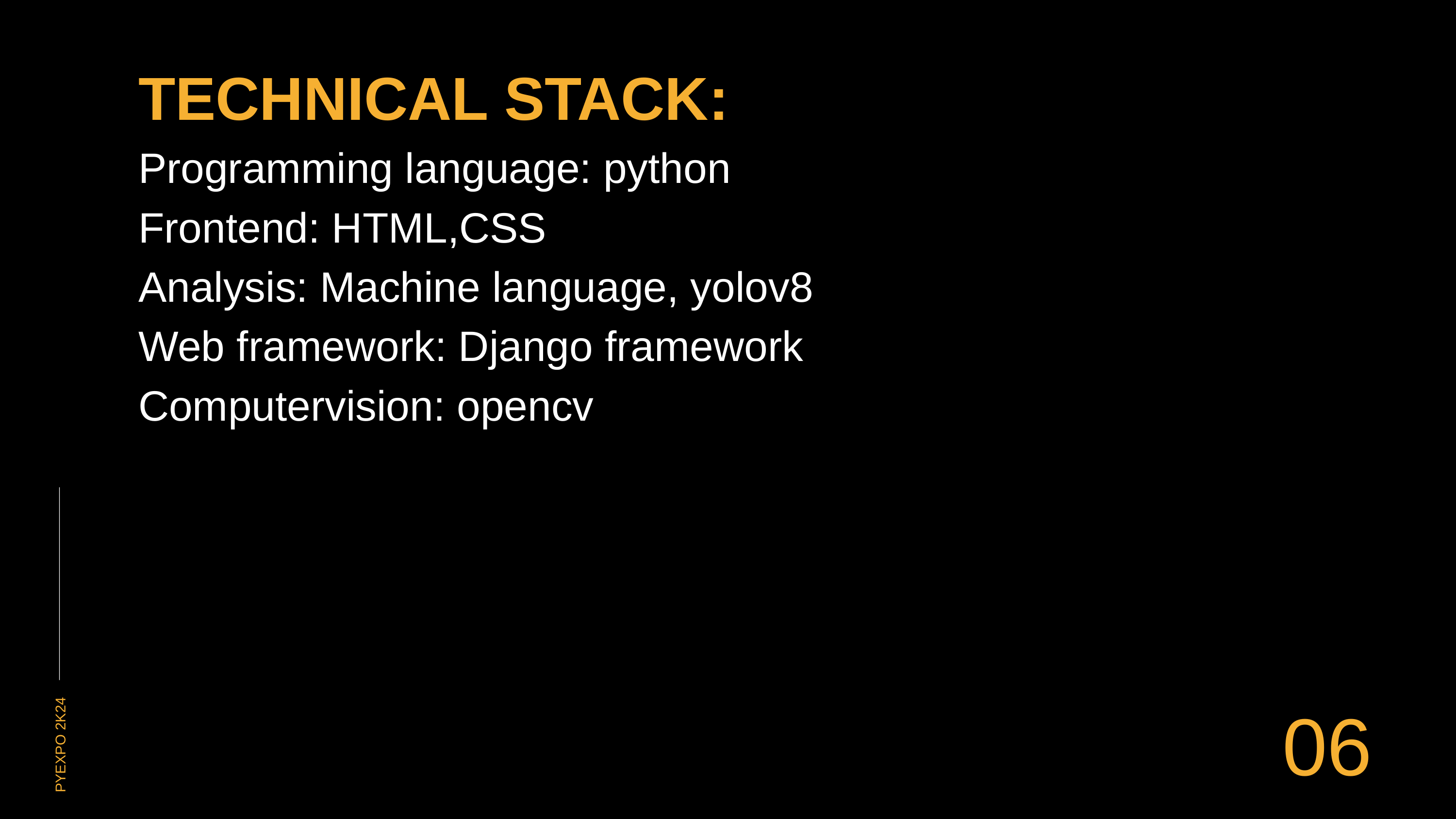

TECHNICAL STACK:
Programming language: python
Frontend: HTML,CSS
Analysis: Machine language, yolov8
Web framework: Django framework
Computervision: opencv

06
PYEXPO 2K24